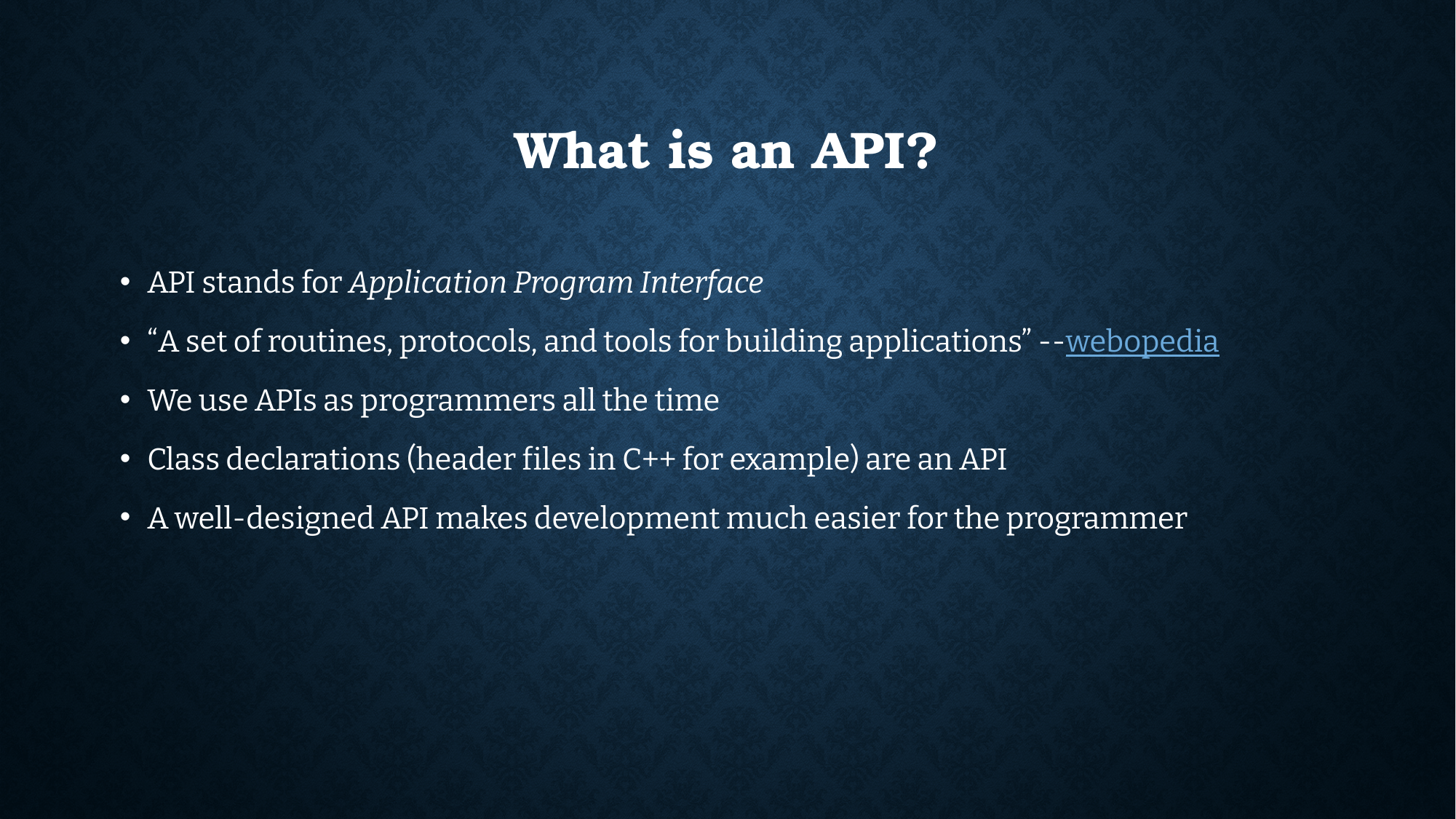

# What is an API?
API stands for Application Program Interface
“A set of routines, protocols, and tools for building applications” --webopedia
We use APIs as programmers all the time
Class declarations (header files in C++ for example) are an API
A well-designed API makes development much easier for the programmer